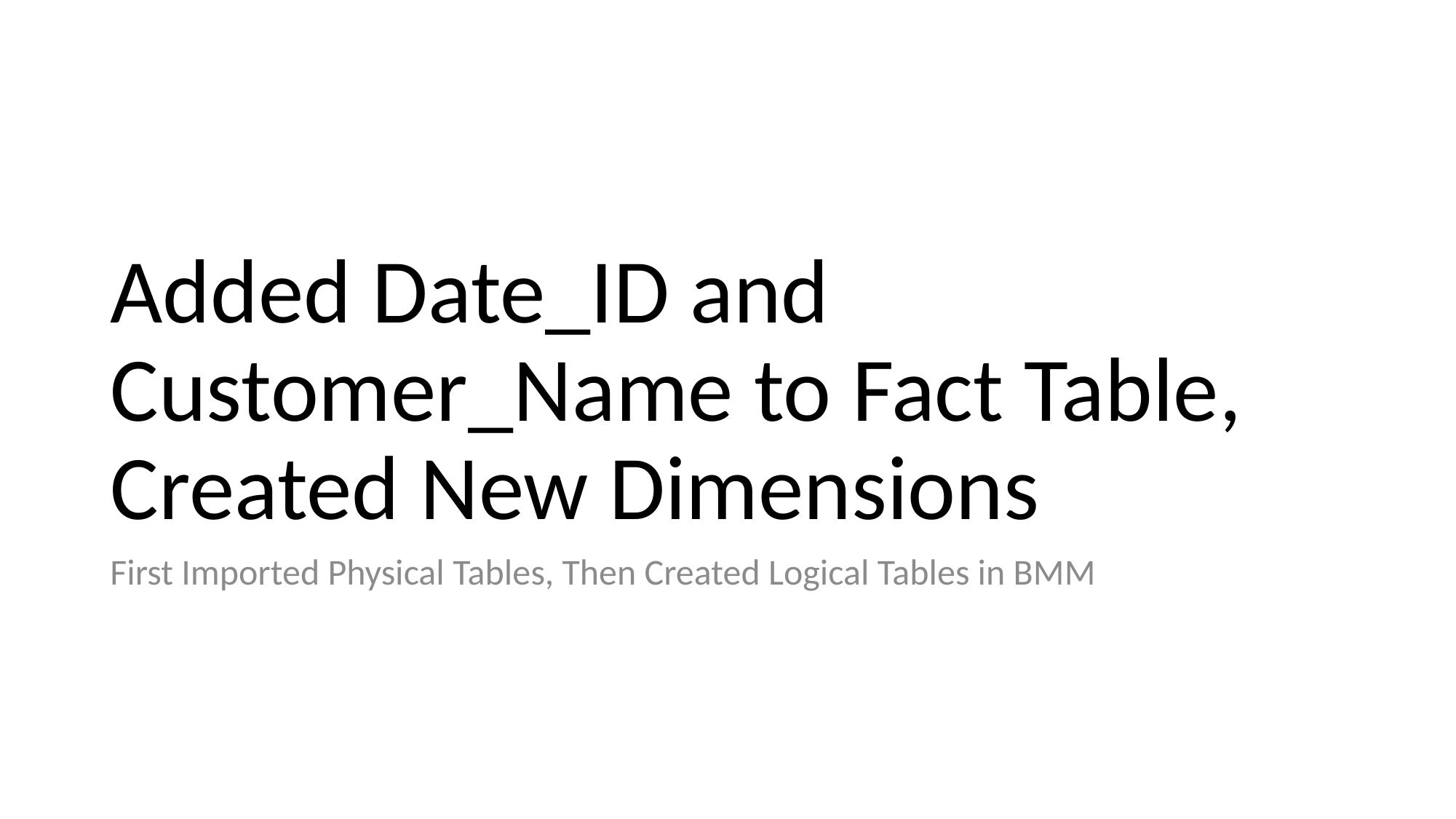

# Added Date_ID and Customer_Name to Fact Table, Created New Dimensions
First Imported Physical Tables, Then Created Logical Tables in BMM